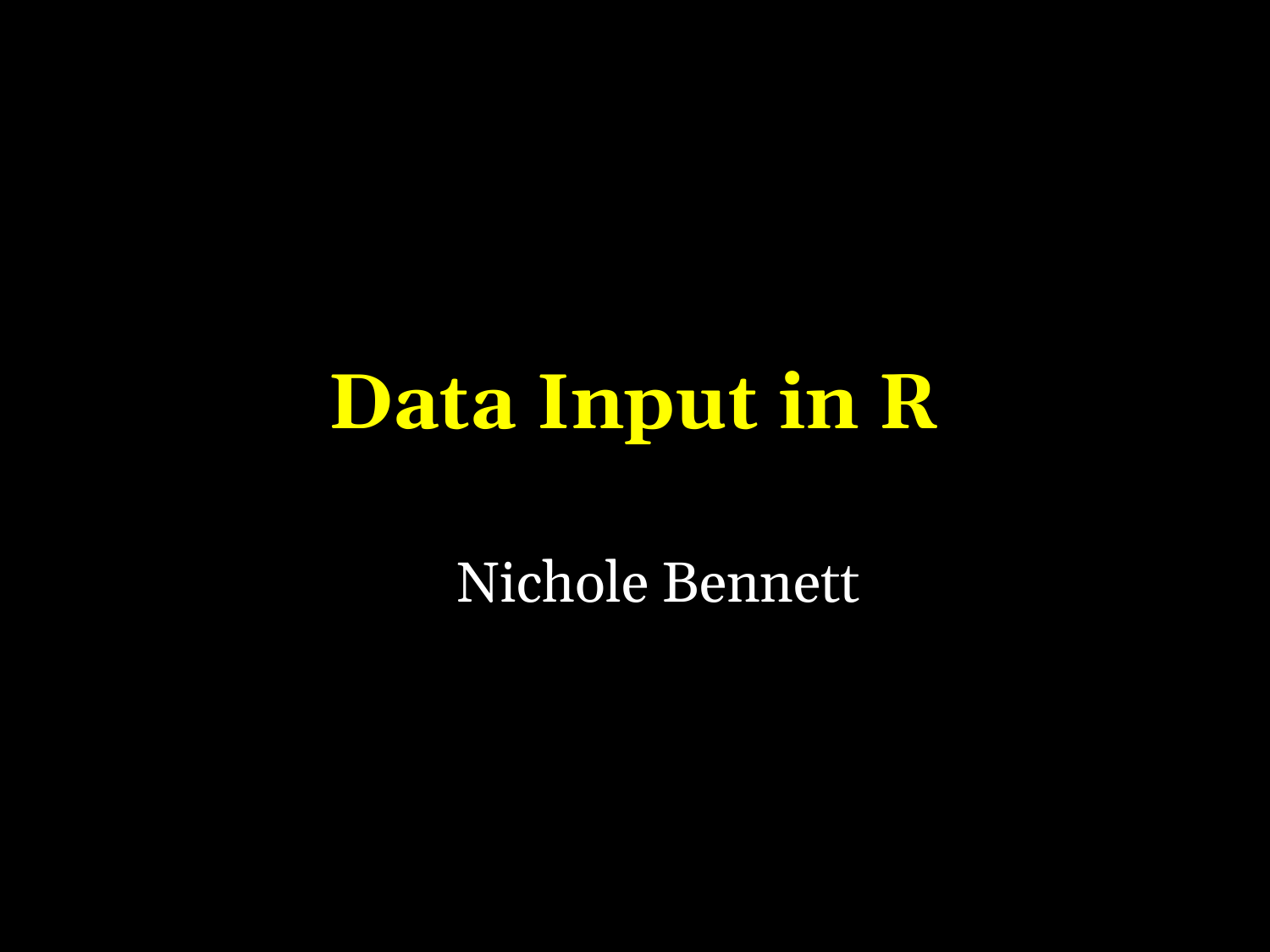

# Data Input in R
Nichole Bennett